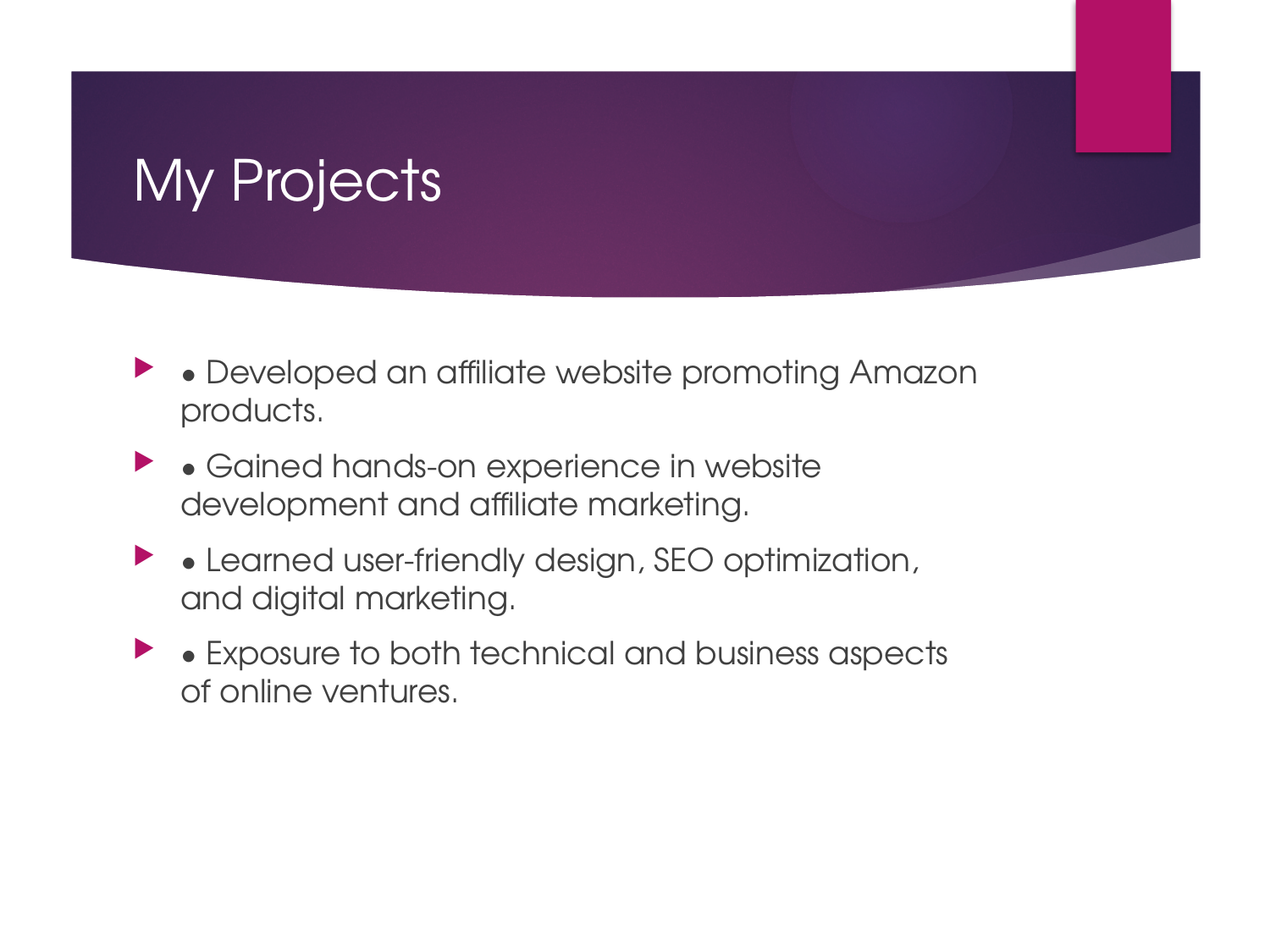

# My Projects
• Developed an affiliate website promoting Amazon products.
• Gained hands-on experience in website development and affiliate marketing.
• Learned user-friendly design, SEO optimization, and digital marketing.
• Exposure to both technical and business aspects of online ventures.